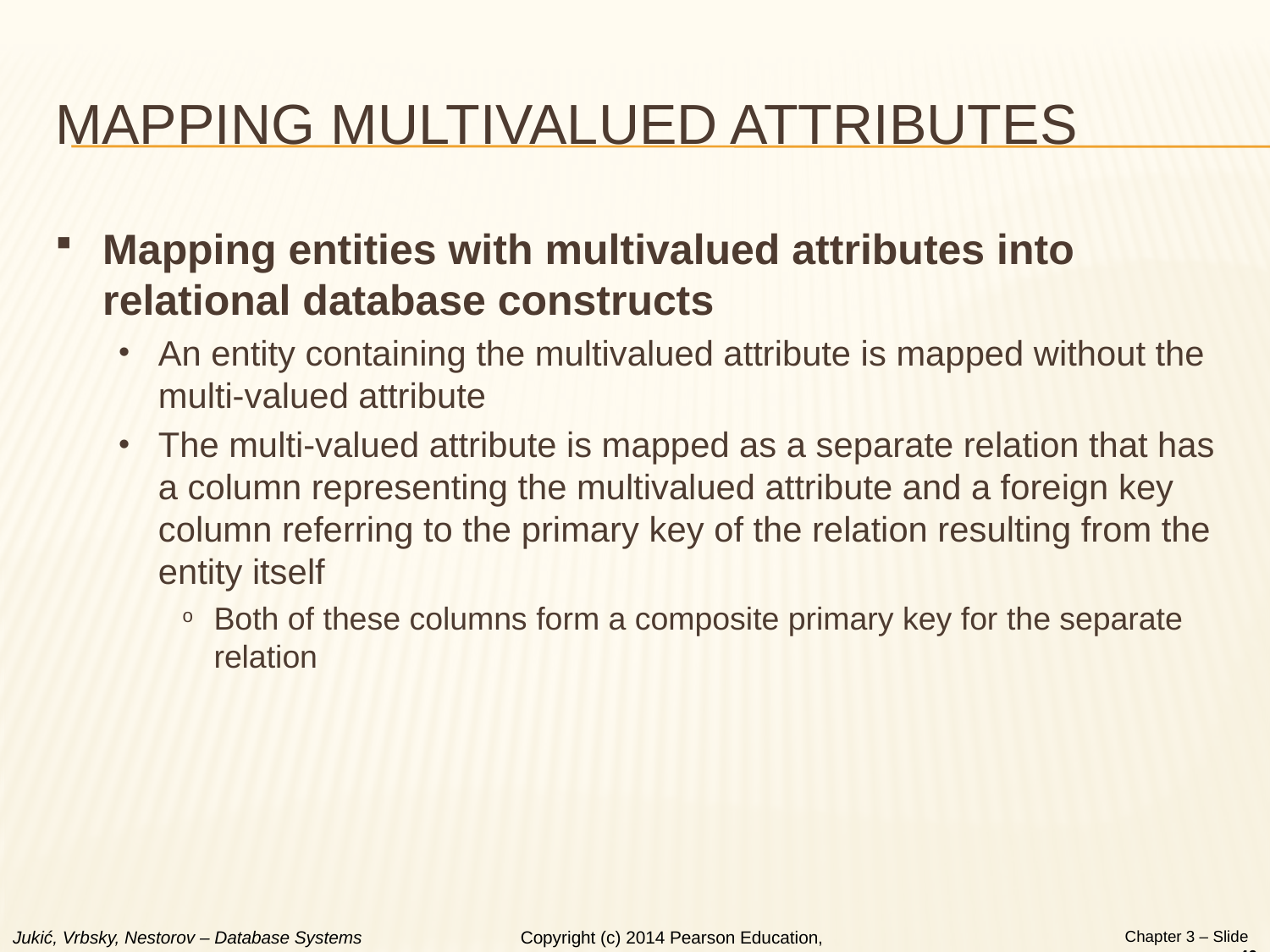

# MAPPING MULTIVALUED ATTRIBUTES
Mapping entities with multivalued attributes into relational database constructs
An entity containing the multivalued attribute is mapped without the multi-valued attribute
The multi-valued attribute is mapped as a separate relation that has a column representing the multivalued attribute and a foreign key column referring to the primary key of the relation resulting from the entity itself
Both of these columns form a composite primary key for the separate relation
Jukić, Vrbsky, Nestorov – Database Systems
Chapter 3 – Slide  46